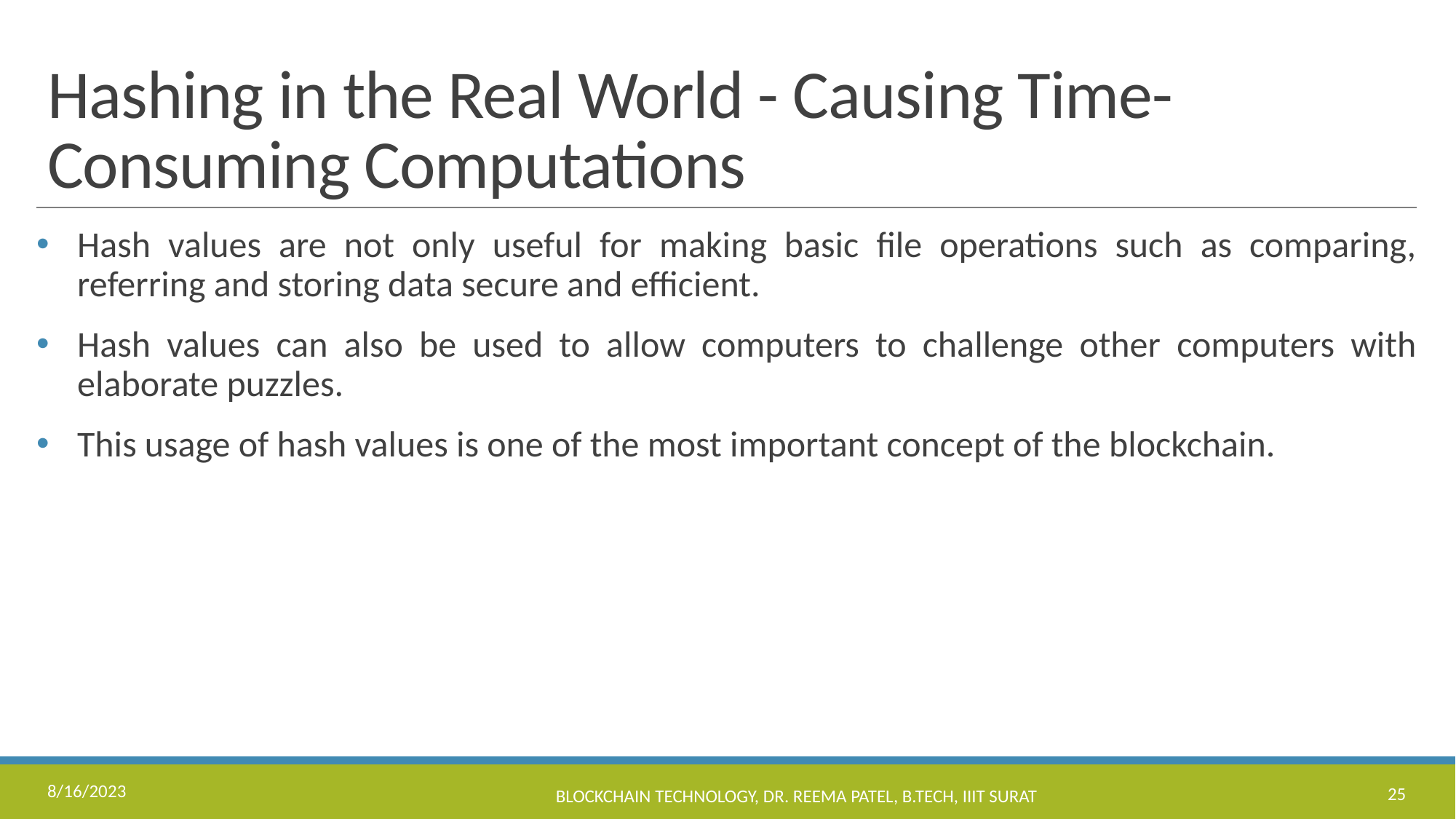

# Hashing in the Real World - Causing Time-Consuming Computations
Hash values are not only useful for making basic file operations such as comparing, referring and storing data secure and efficient.
Hash values can also be used to allow computers to challenge other computers with elaborate puzzles.
This usage of hash values is one of the most important concept of the blockchain.
8/16/2023
Blockchain Technology, Dr. Reema Patel, B.Tech, IIIT Surat
25